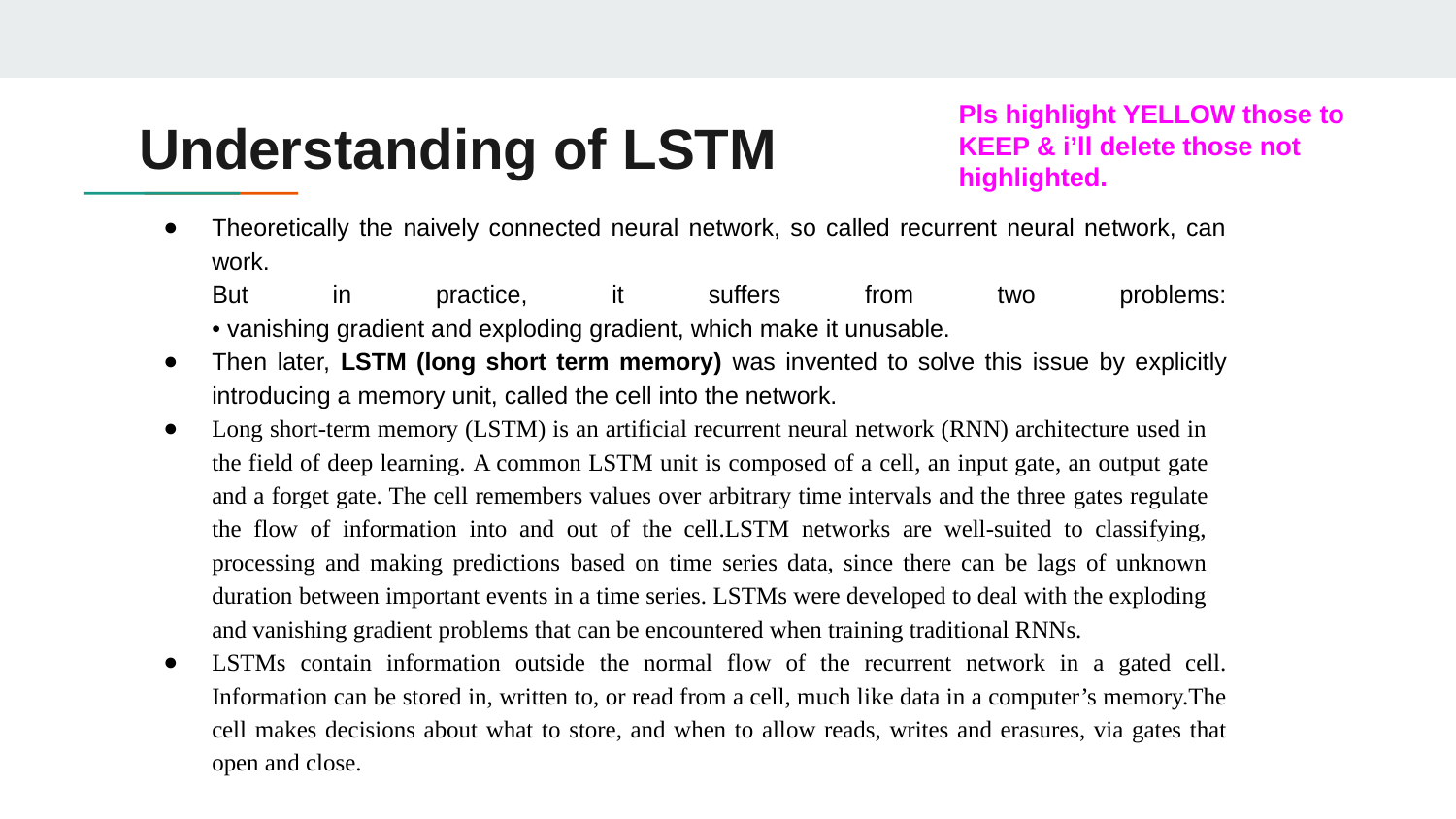

Pls highlight YELLOW those to KEEP & i’ll delete those not highlighted.
# Understanding of LSTM
Theoretically the naively connected neural network, so called recurrent neural network, can work.
But in practice, it suffers from two problems:
• vanishing gradient and exploding gradient, which make it unusable.
Then later, LSTM (long short term memory) was invented to solve this issue by explicitly introducing a memory unit, called the cell into the network.
Long short-term memory (LSTM) is an artificial recurrent neural network (RNN) architecture used in the field of deep learning. A common LSTM unit is composed of a cell, an input gate, an output gate and a forget gate. The cell remembers values over arbitrary time intervals and the three gates regulate the flow of information into and out of the cell.LSTM networks are well-suited to classifying, processing and making predictions based on time series data, since there can be lags of unknown duration between important events in a time series. LSTMs were developed to deal with the exploding and vanishing gradient problems that can be encountered when training traditional RNNs.
LSTMs contain information outside the normal flow of the recurrent network in a gated cell. Information can be stored in, written to, or read from a cell, much like data in a computer’s memory.The cell makes decisions about what to store, and when to allow reads, writes and erasures, via gates that open and close.